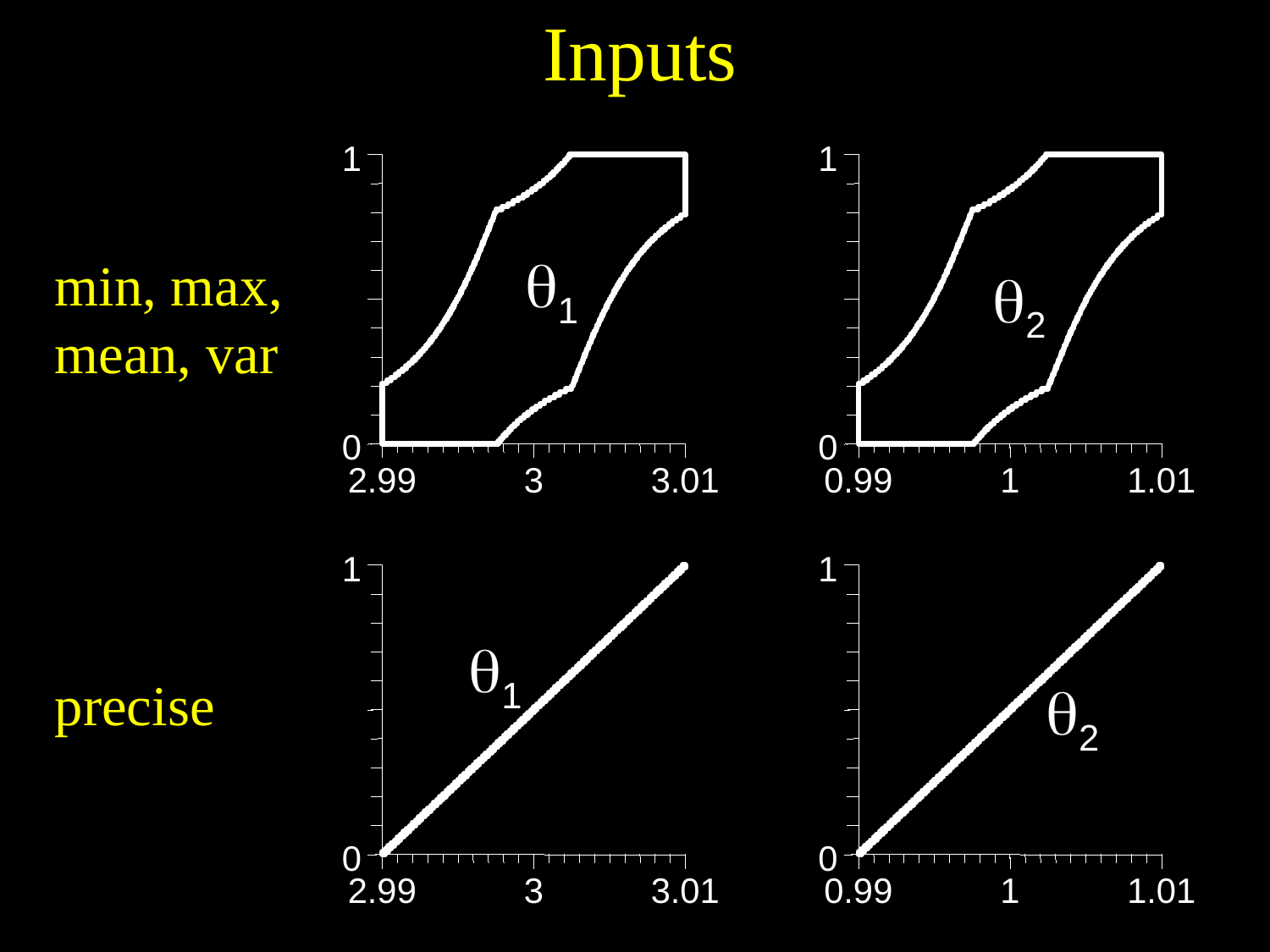

Inputs
1
1

θ1

min, max, mean, var
θ2

0
0

2.99
3
3.01
0.99
1
1.01
1
1

θ1

precise
θ2

0
0

2.99
3
3.01
0.99
1
1.01